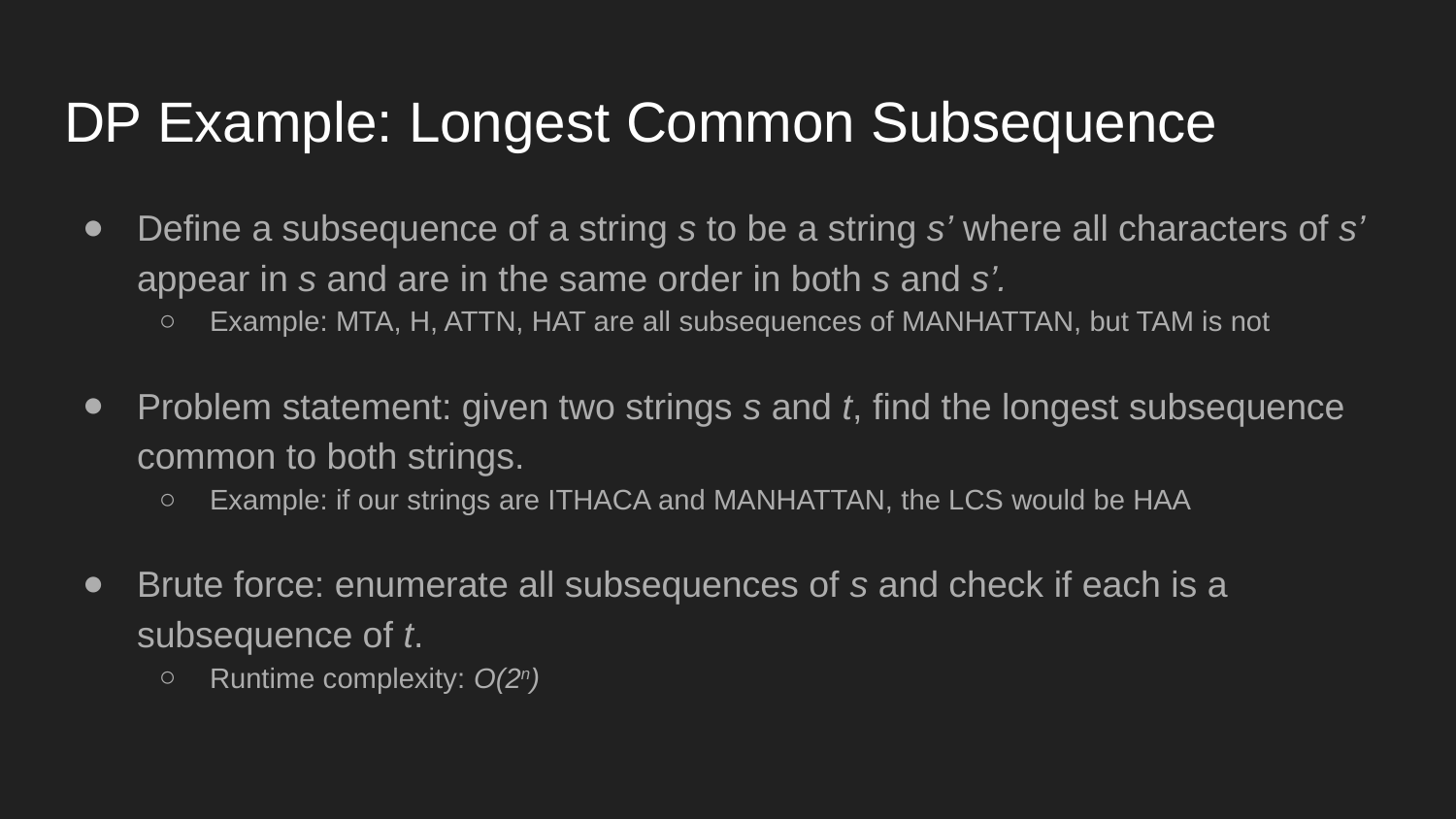

# DP Example: Longest Common Subsequence
Define a subsequence of a string s to be a string s’ where all characters of s’ appear in s and are in the same order in both s and s’.
Example: MTA, H, ATTN, HAT are all subsequences of MANHATTAN, but TAM is not
Problem statement: given two strings s and t, find the longest subsequence common to both strings.
Example: if our strings are ITHACA and MANHATTAN, the LCS would be HAA
Brute force: enumerate all subsequences of s and check if each is a subsequence of t.
Runtime complexity: O(2n)